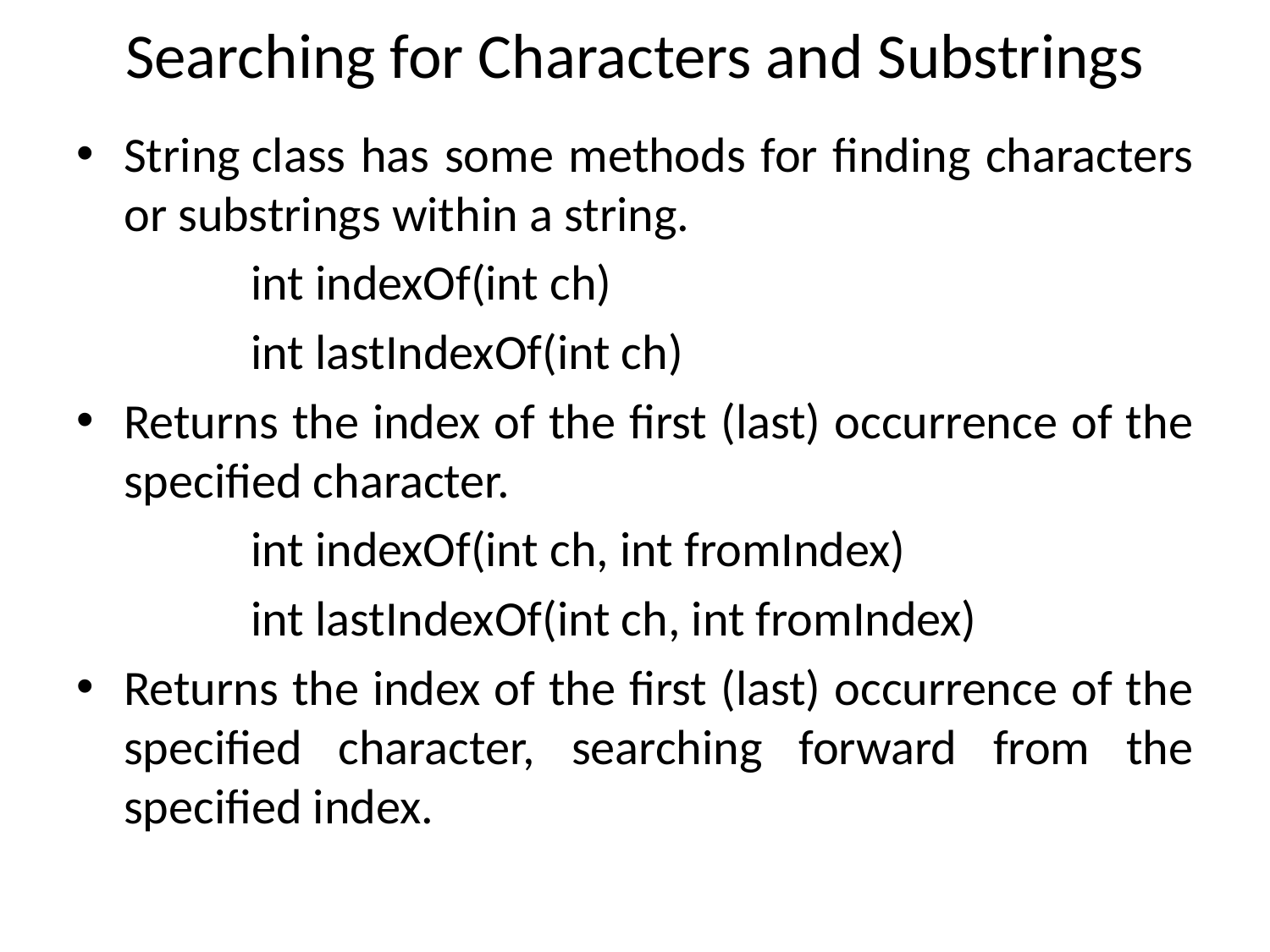

# Searching for Characters and Substrings
String class has some methods for finding characters or substrings within a string.
		int indexOf(int ch)
		int lastIndexOf(int ch)
Returns the index of the first (last) occurrence of the specified character.
		int indexOf(int ch, int fromIndex)
		int lastIndexOf(int ch, int fromIndex)
Returns the index of the first (last) occurrence of the specified character, searching forward from the specified index.